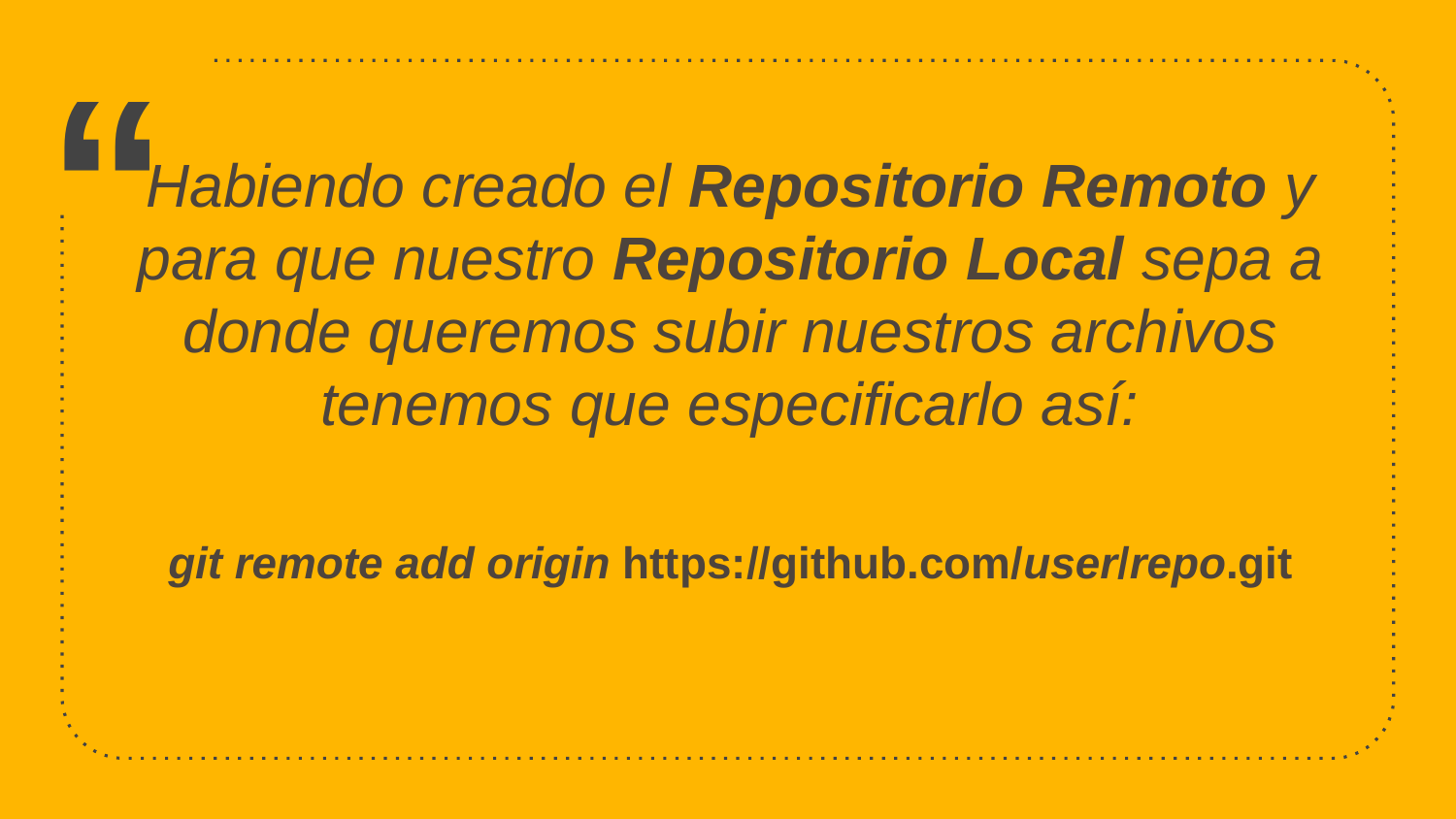

Habiendo creado el Repositorio Remoto y para que nuestro Repositorio Local sepa a donde queremos subir nuestros archivos tenemos que especificarlo así:

git remote add origin https://github.com/user/repo.git

39